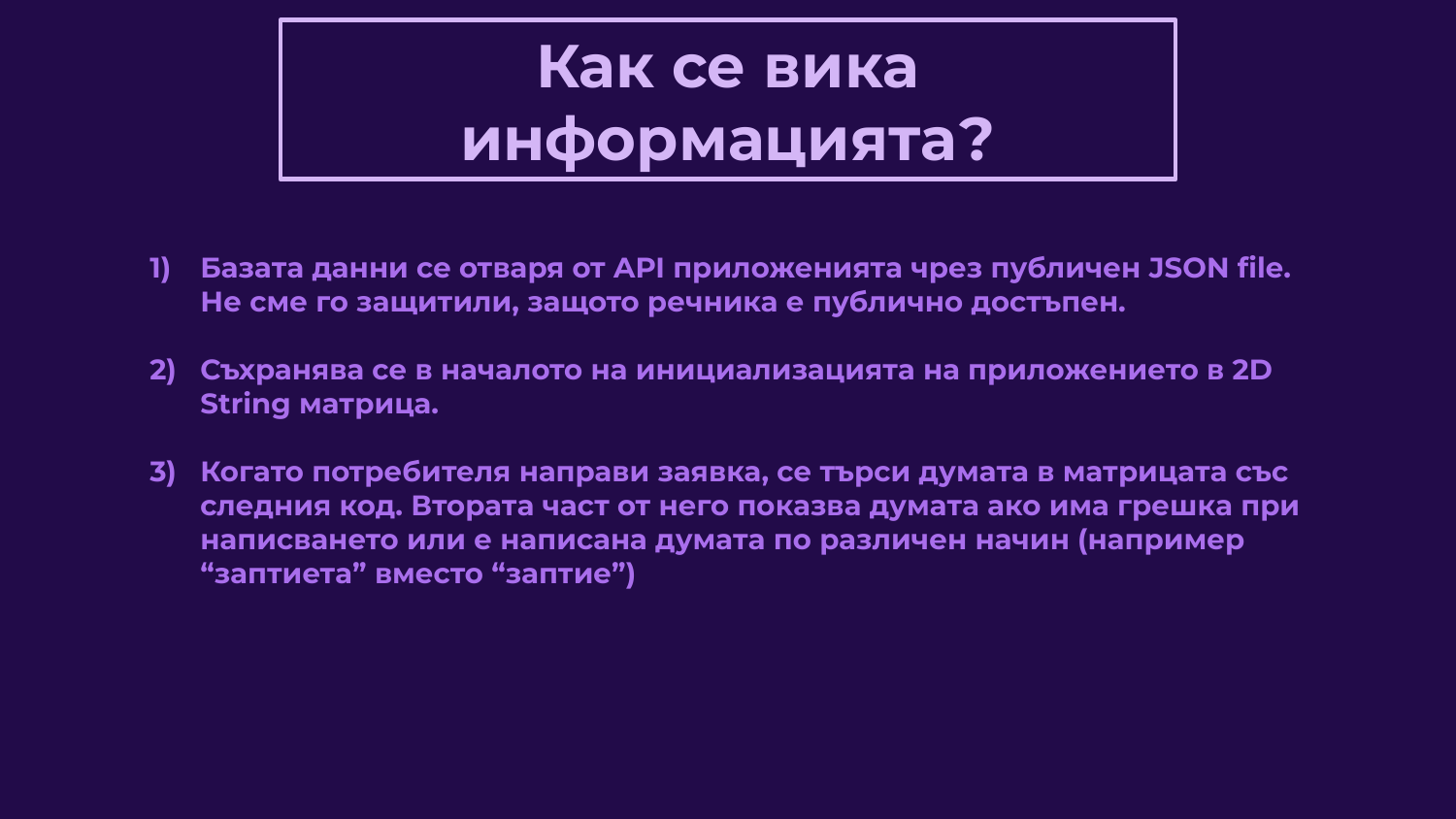

# Как се вика информацията?
Базата данни се отваря от API приложенията чрез публичен JSON file. Не сме го защитили, защото речника е публично достъпен.
Съхранява се в началото на инициализацията на приложението в 2D String матрица.
Когато потребителя направи заявка, се търси думата в матрицата със следния код. Втората част от него показва думата ако има грешка при написването или е написана думата по различен начин (например “заптиета” вместо “заптие”)